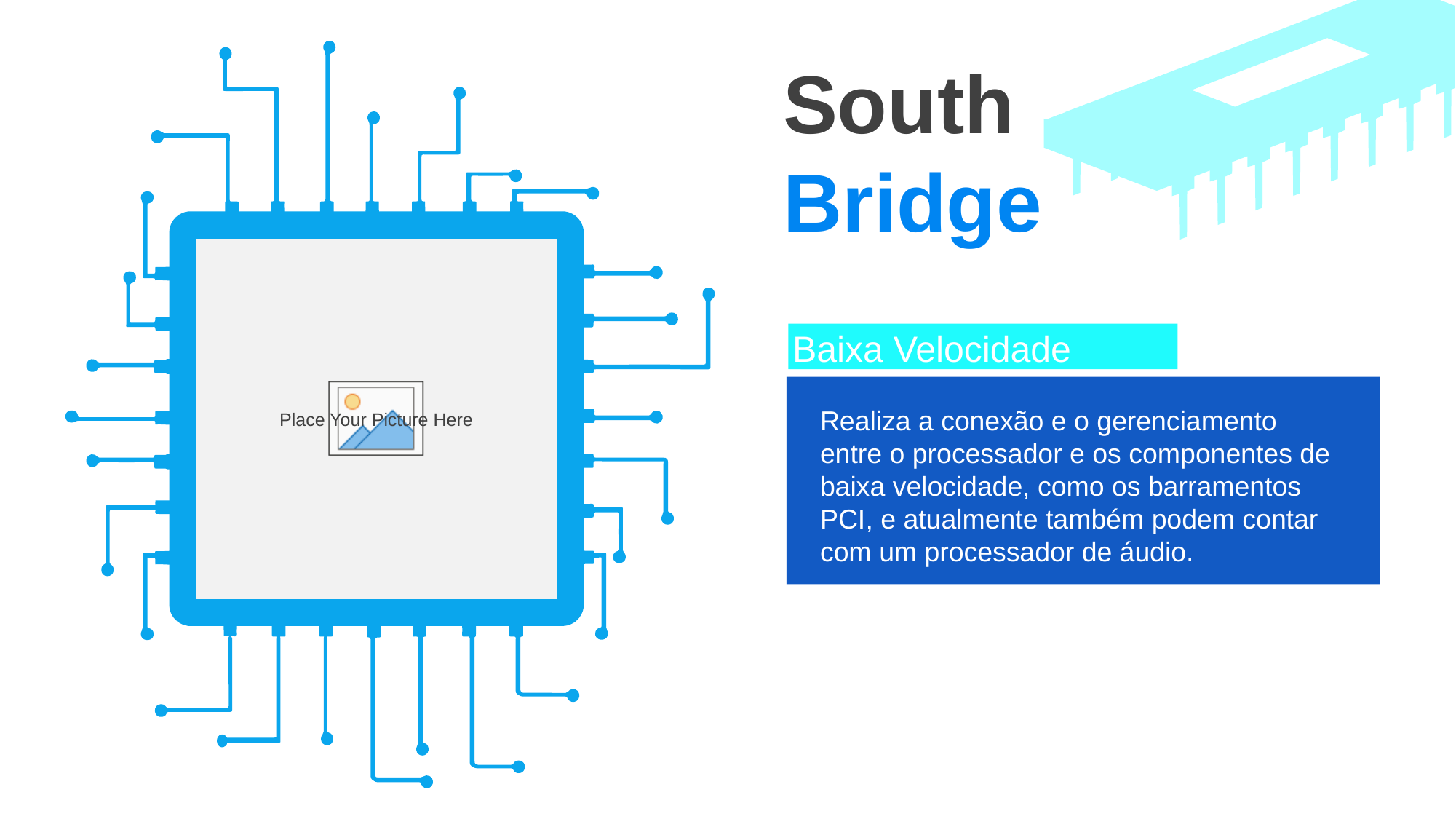

South Bridge

Baixa Velocidade

Realiza a conexão e o gerenciamento entre o processador e os componentes de baixa velocidade, como os barramentos PCI, e atualmente também podem contar com um processador de áudio.